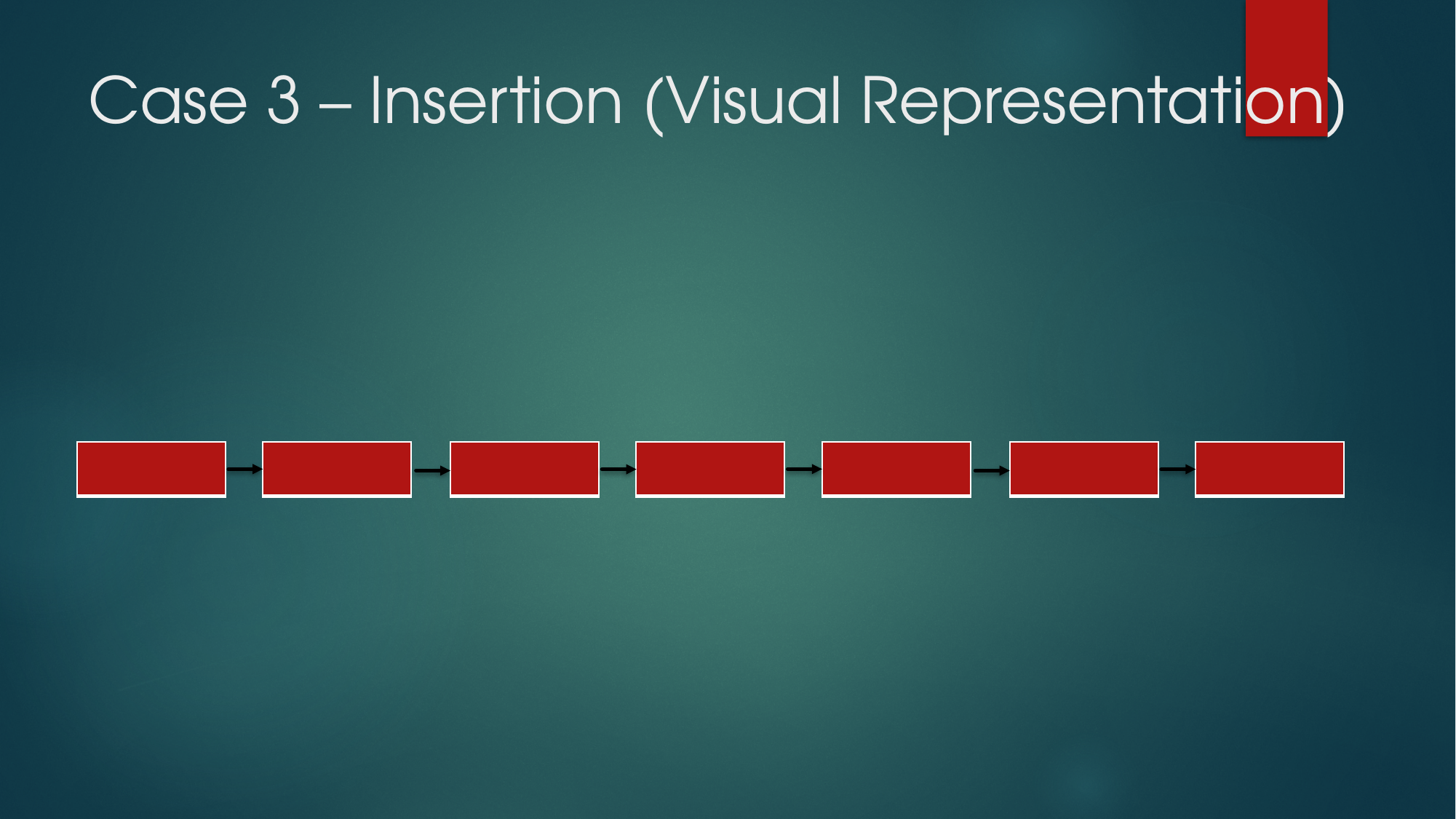

# Case 3 – Insertion (Visual Representation)
|  |
| --- |
|  |
| --- |
|  |
| --- |
|  |
| --- |
|  |
| --- |
|  |
| --- |
|  |
| --- |